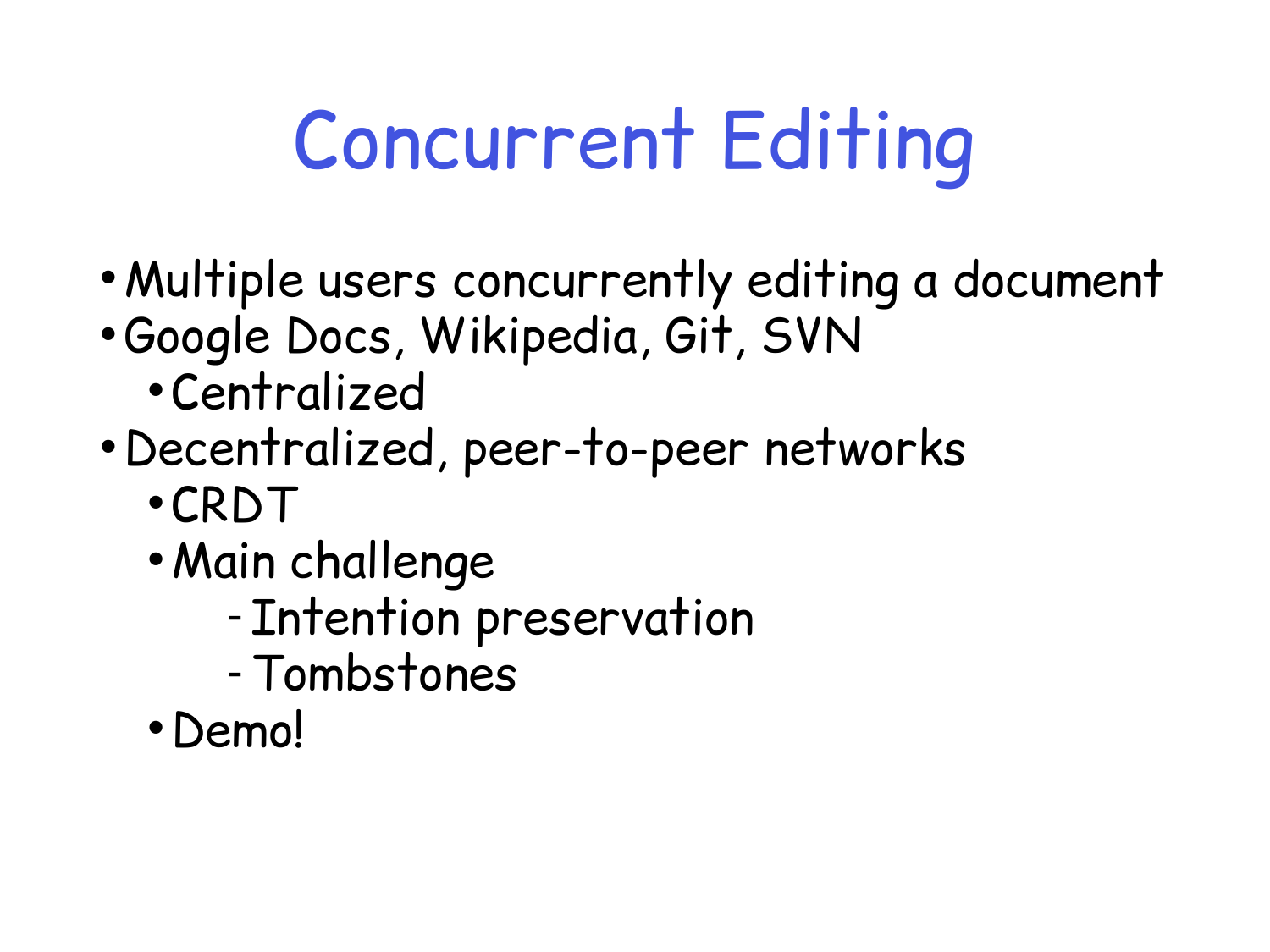

# Concurrent Editing
Multiple users concurrently editing a document
Google Docs, Wikipedia, Git, SVN
Centralized
Decentralized, peer-to-peer networks
CRDT
Main challenge
Intention preservation
Tombstones
Demo!